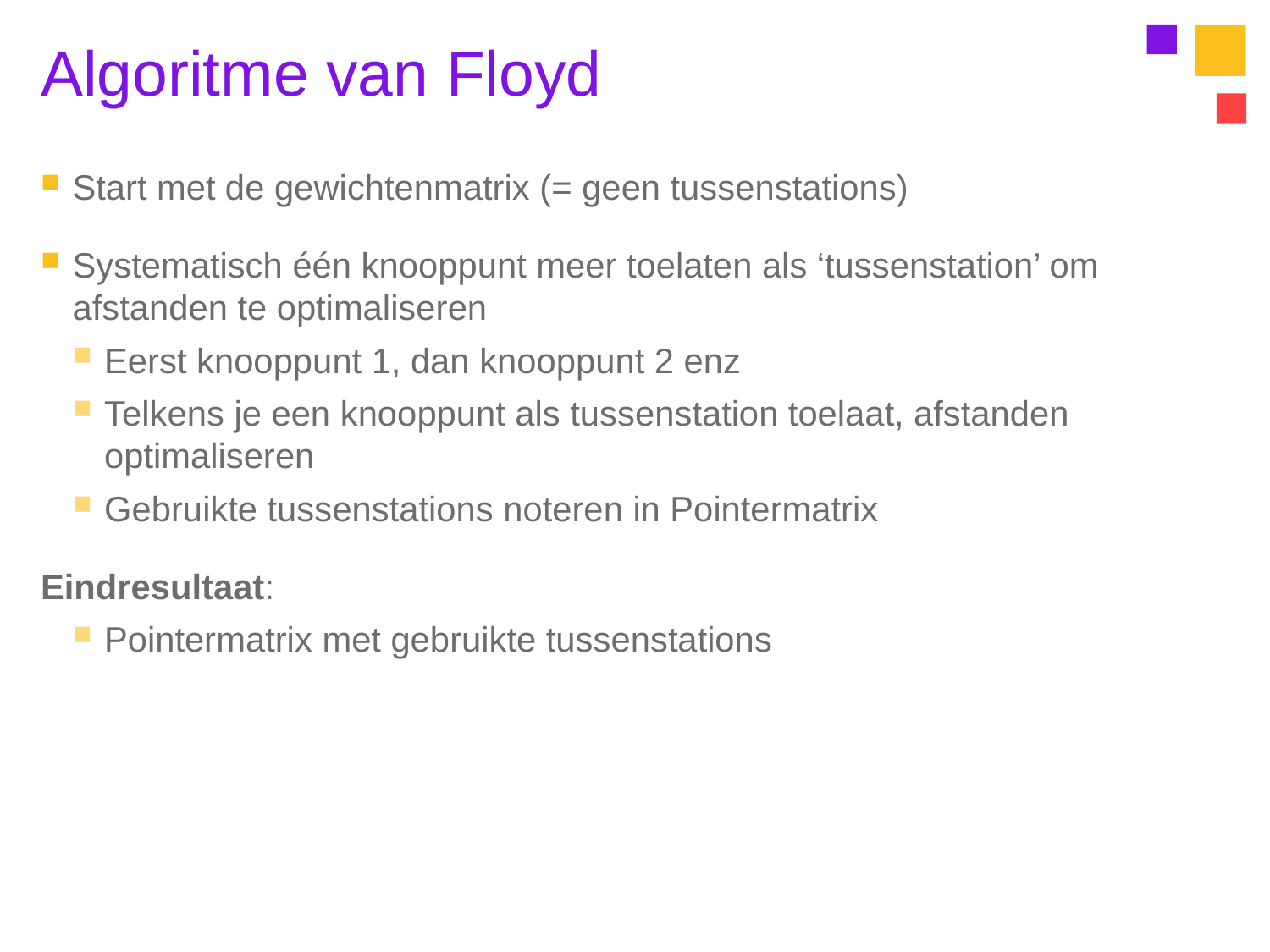

# Algoritme van Floyd
Start met de gewichtenmatrix (= geen tussenstations)
Systematisch één knooppunt meer toelaten als ‘tussenstation’ om afstanden te optimaliseren
Eerst knooppunt 1, dan knooppunt 2 enz
Telkens je een knooppunt als tussenstation toelaat, afstanden optimaliseren
Gebruikte tussenstations noteren in Pointermatrix
Eindresultaat:
Pointermatrix met gebruikte tussenstations